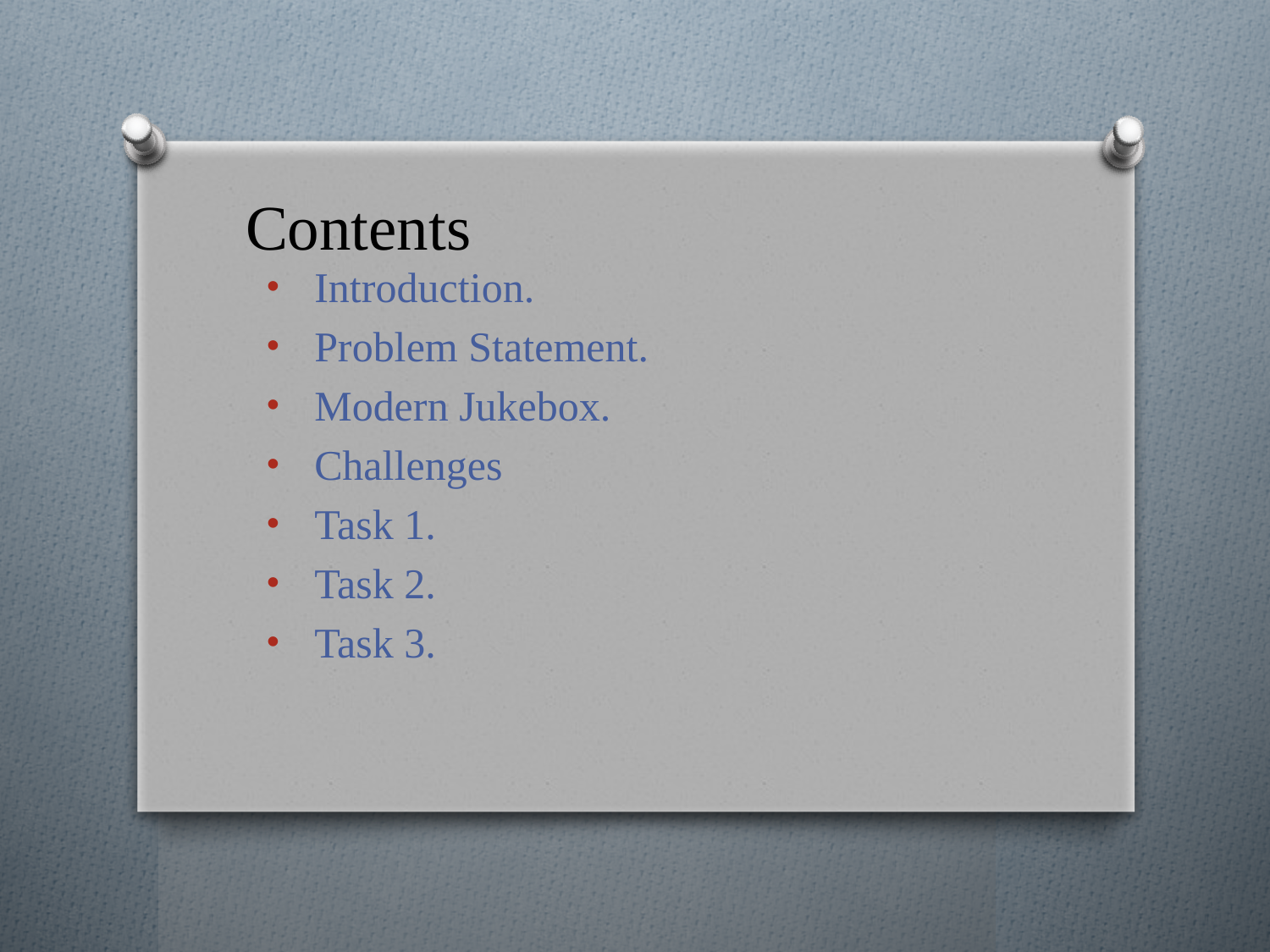

# Contents
Introduction.
Problem Statement.
Modern Jukebox.
Challenges
Task 1.
Task 2.
Task 3.